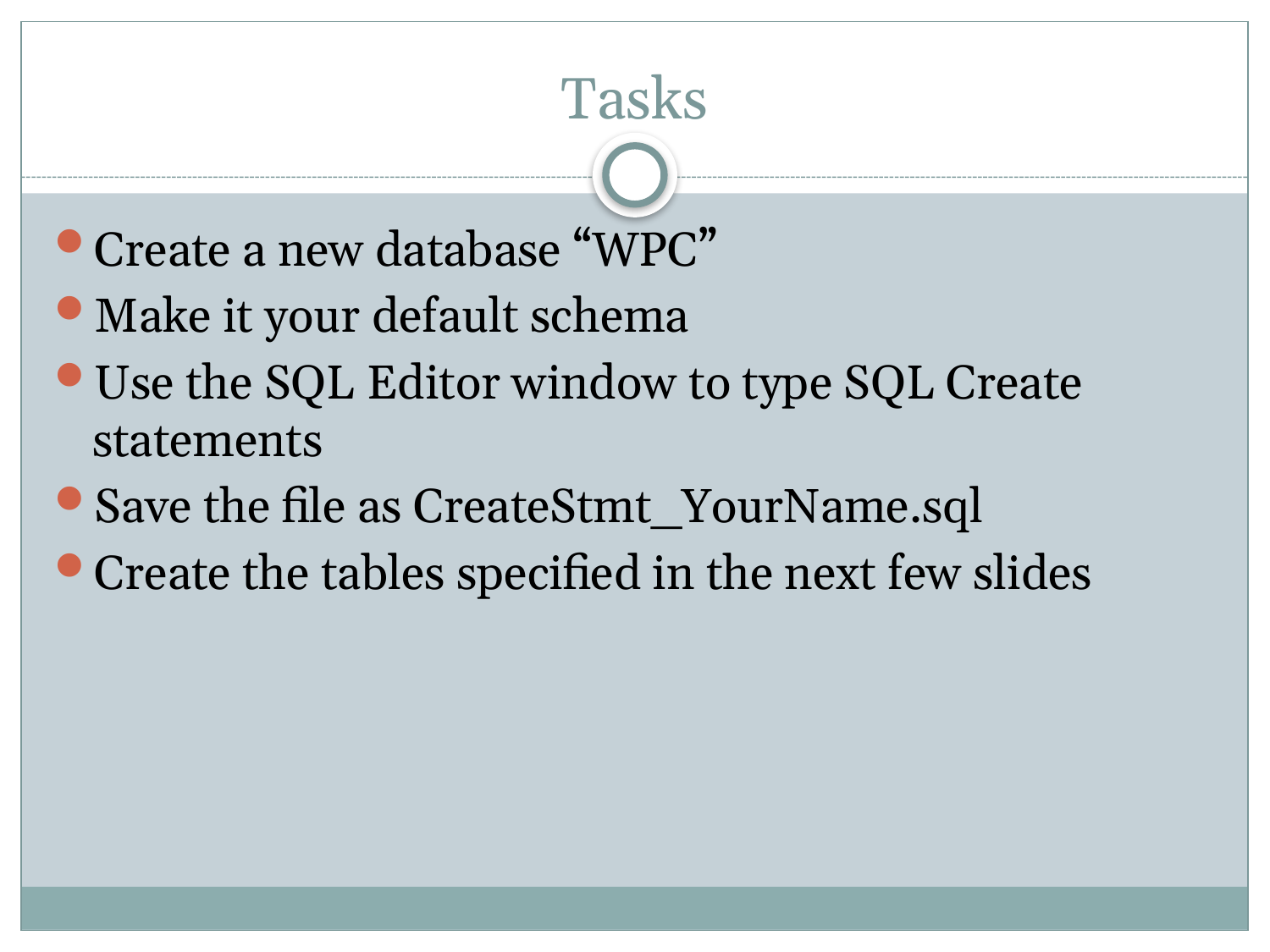

# Tasks
Create a new database “WPC”
Make it your default schema
Use the SQL Editor window to type SQL Create statements
Save the file as CreateStmt_YourName.sql
Create the tables specified in the next few slides